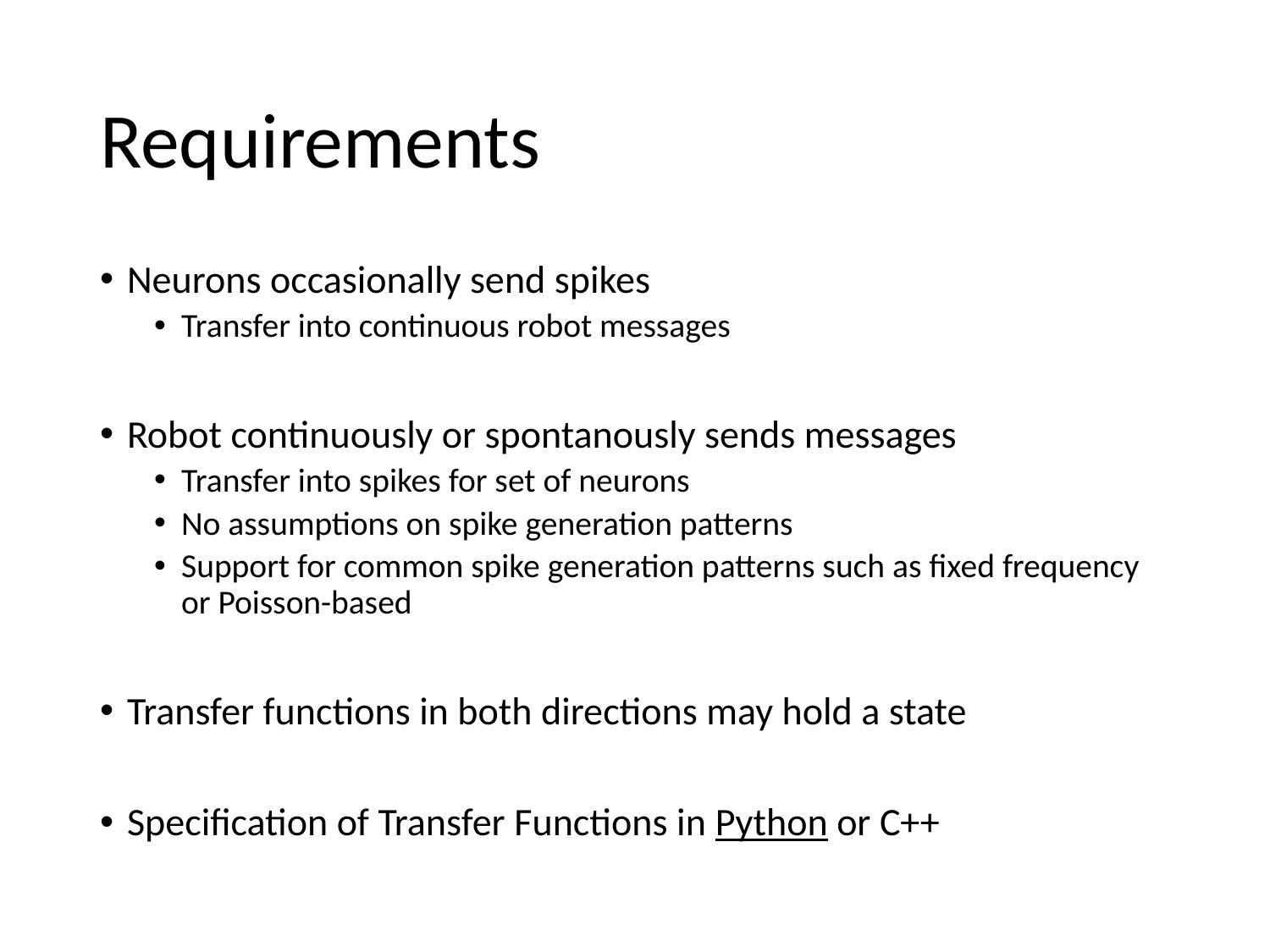

# Requirements
Neurons occasionally send spikes
Transfer into continuous robot messages

Robot continuously or spontanously sends messages
Transfer into spikes for set of neurons
No assumptions on spike generation patterns
Support for common spike generation patterns such as fixed frequency or Poisson-based

Transfer functions in both directions may hold a state

Specification of Transfer Functions in Python or C++